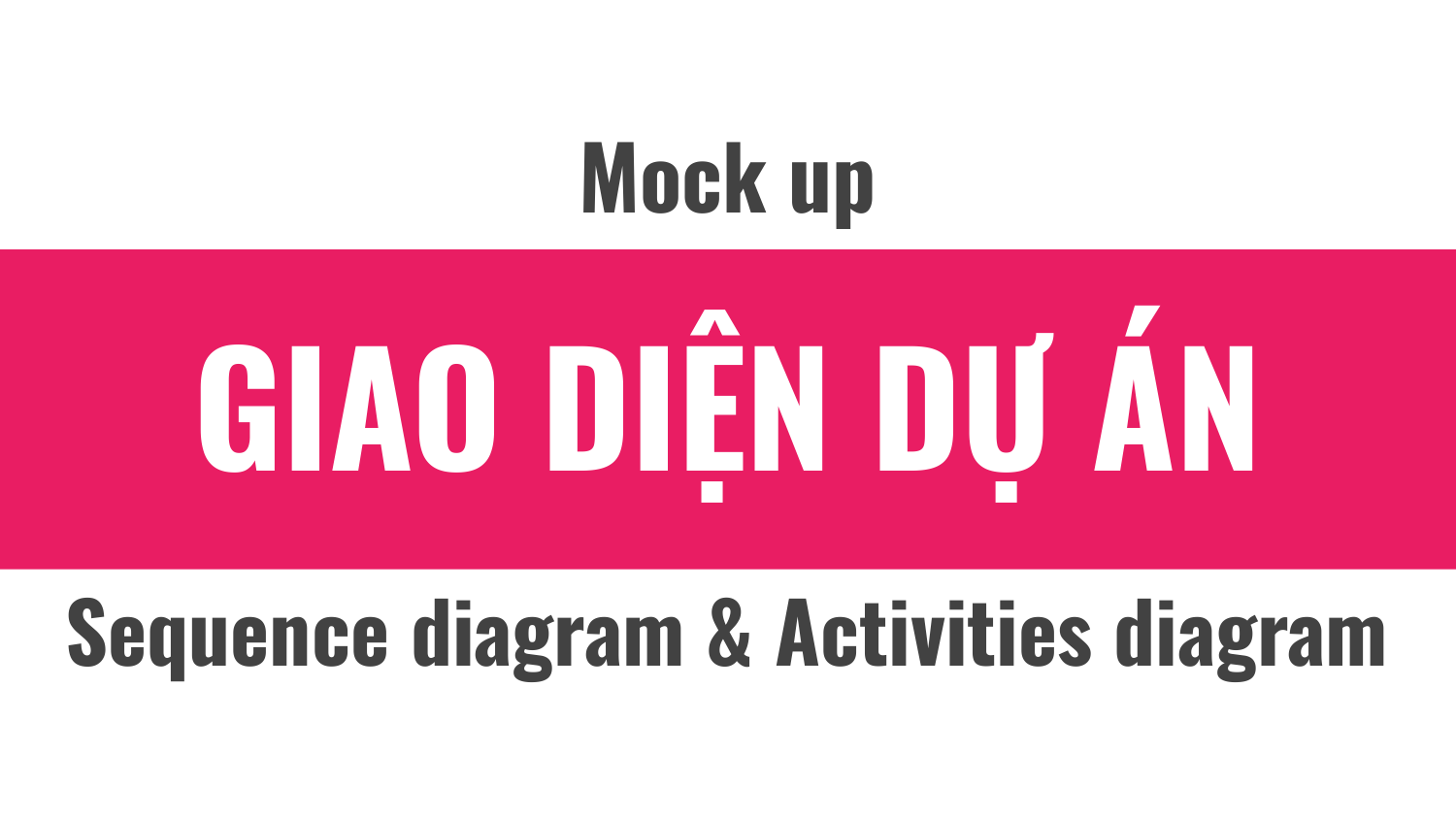

Mock up
# GIAO DIỆN DỰ ÁN
Sequence diagram & Activities diagram